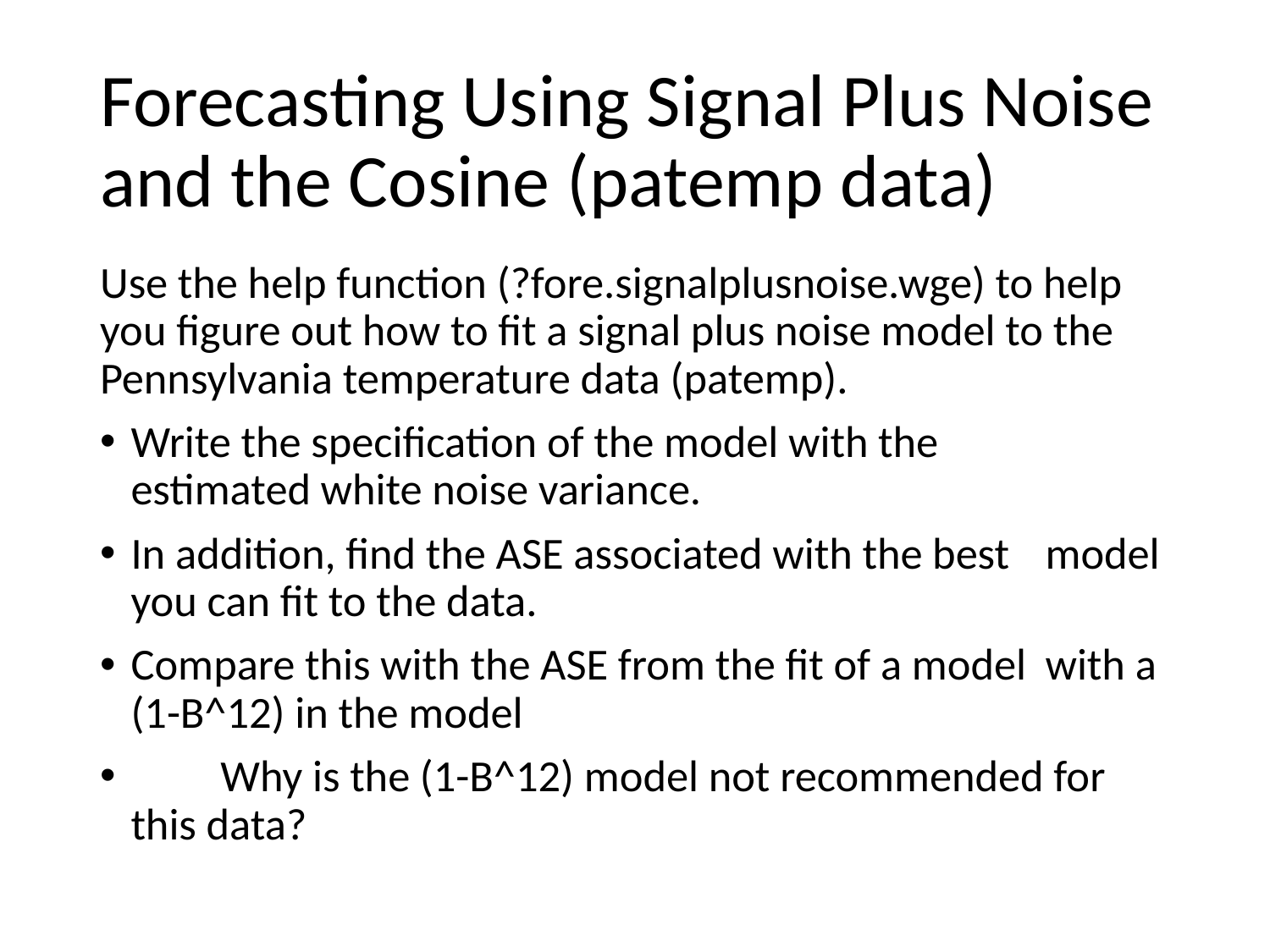

# Forecasting Using Signal Plus Noise and the Cosine (patemp data)
Use the help function (?fore.signalplusnoise.wge) to help you figure out how to fit a signal plus noise model to the Pennsylvania temperature data (patemp).
	Write the specification of the model with the 	estimated white noise variance.
	In addition, find the ASE associated with the best 	model you can fit to the data.
	Compare this with the ASE from the fit of a model 	with a (1-B^12) in the model
         Why is the (1-B^12) model not recommended for 	this data?